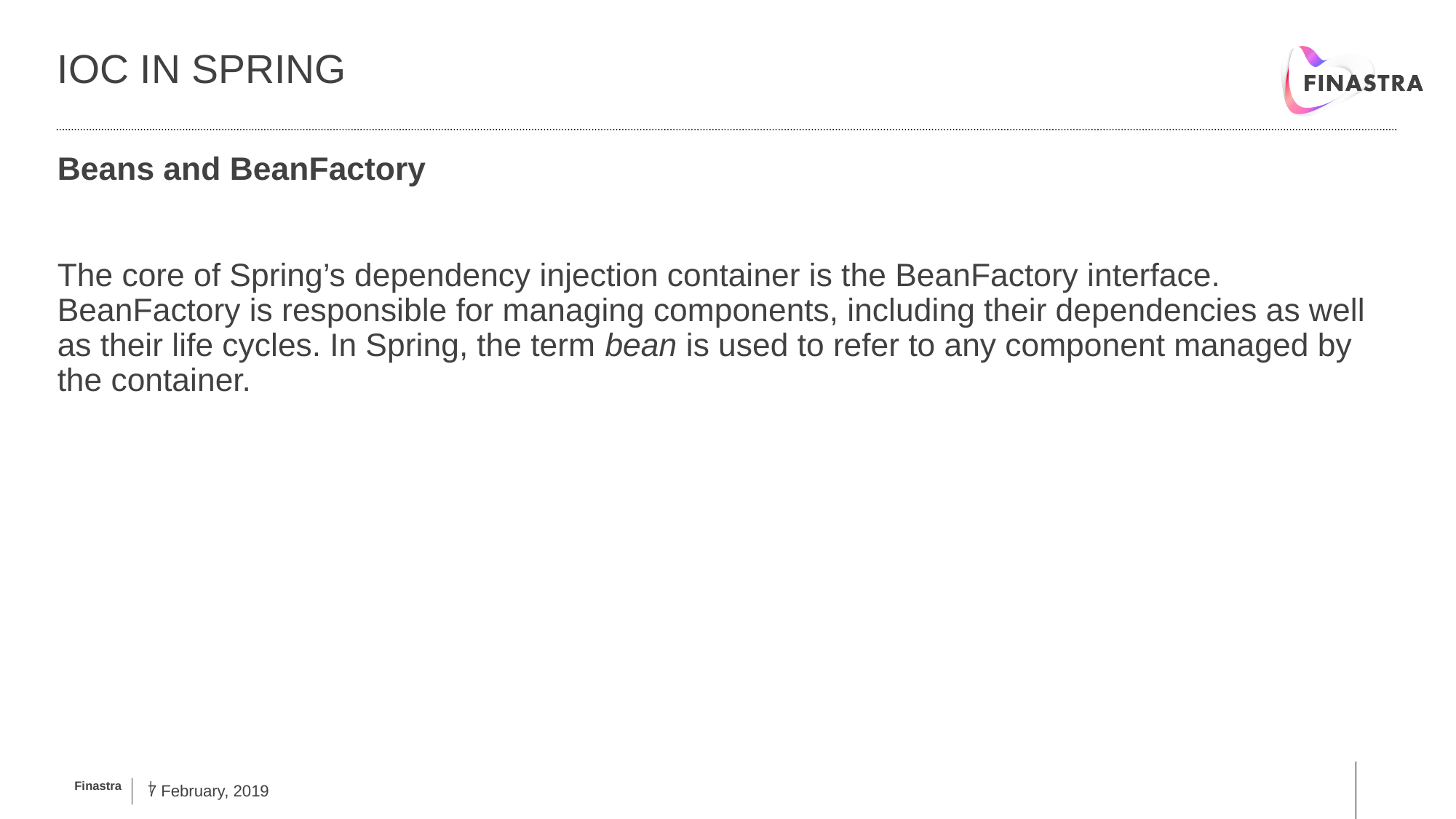

# IOC in spring
Beans and BeanFactory

The core of Spring’s dependency injection container is the BeanFactory interface. BeanFactory is responsible for managing components, including their dependencies as well as their life cycles. In Spring, the term bean is used to refer to any component managed by the container.

7 February, 2019